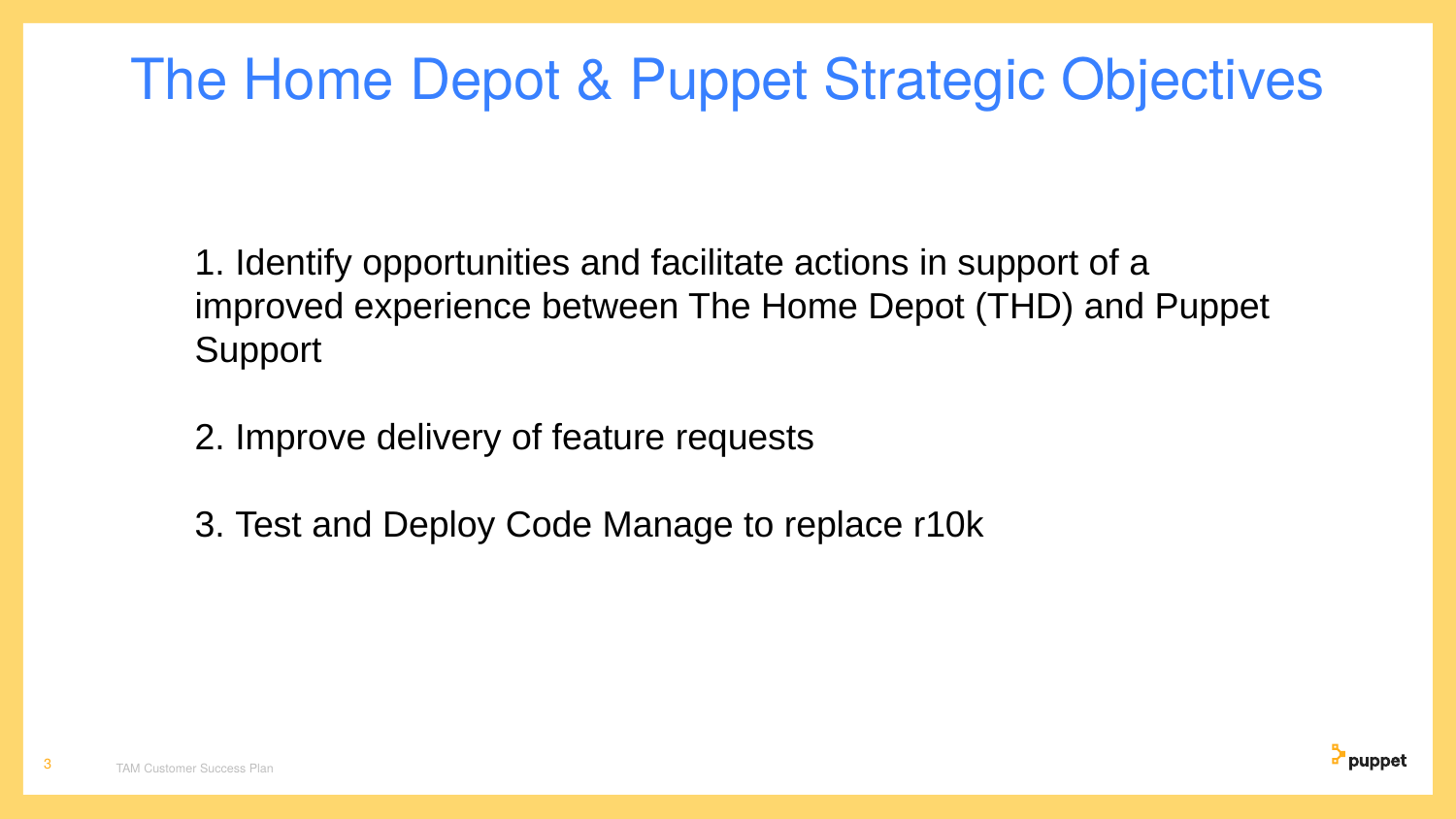

The Home Depot & Puppet Strategic Objectives
 Identify opportunities and facilitate actions in support of a improved experience between The Home Depot (THD) and Puppet Support

 Improve delivery of feature requests

 Test and Deploy Code Manage to replace r10k

3
TAM Customer Success Plan